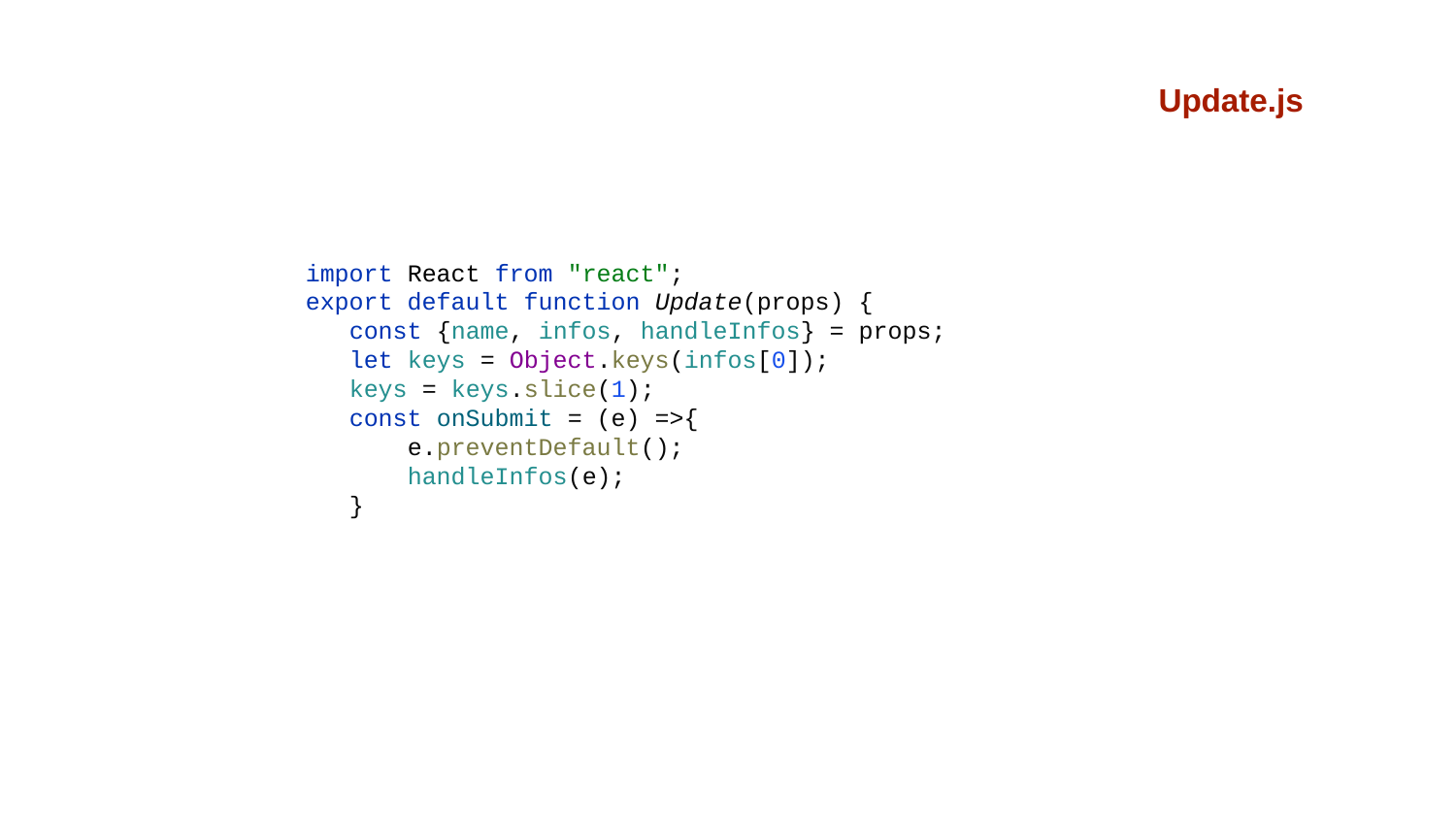

Update.js
import React from "react";
export default function Update(props) {
   const {name, infos, handleInfos} = props;
   let keys = Object.keys(infos[0]);
   keys = keys.slice(1);
   const onSubmit = (e) =>{
       e.preventDefault();
       handleInfos(e);
   }